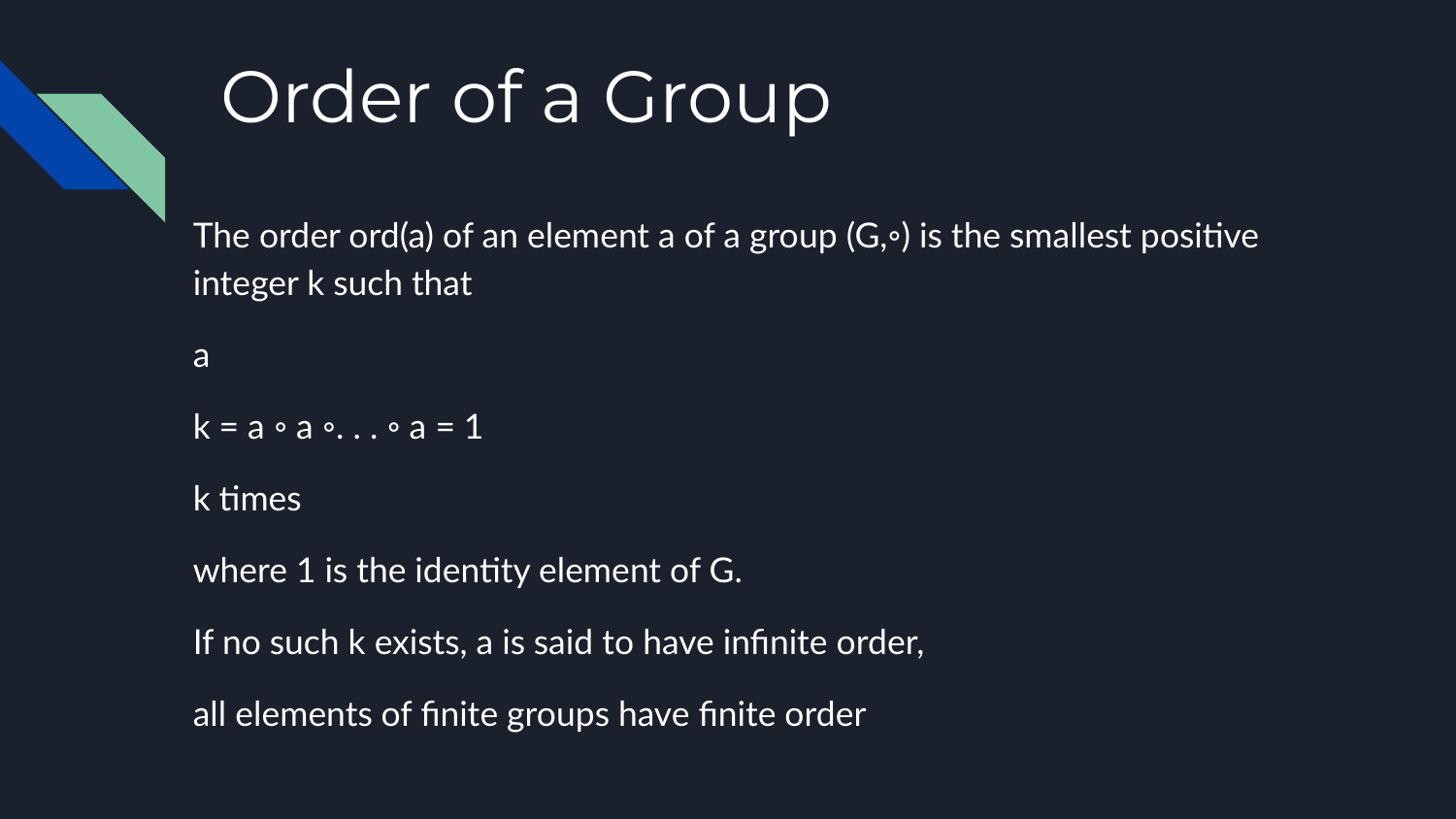

# Order of a Group
The order ord(a) of an element a of a group (G,◦) is the smallest positive integer k such that
a
k = a ◦ a ◦. . . ◦ a = 1
k times
where 1 is the identity element of G.
If no such k exists, a is said to have infinite order,
all elements of finite groups have finite order